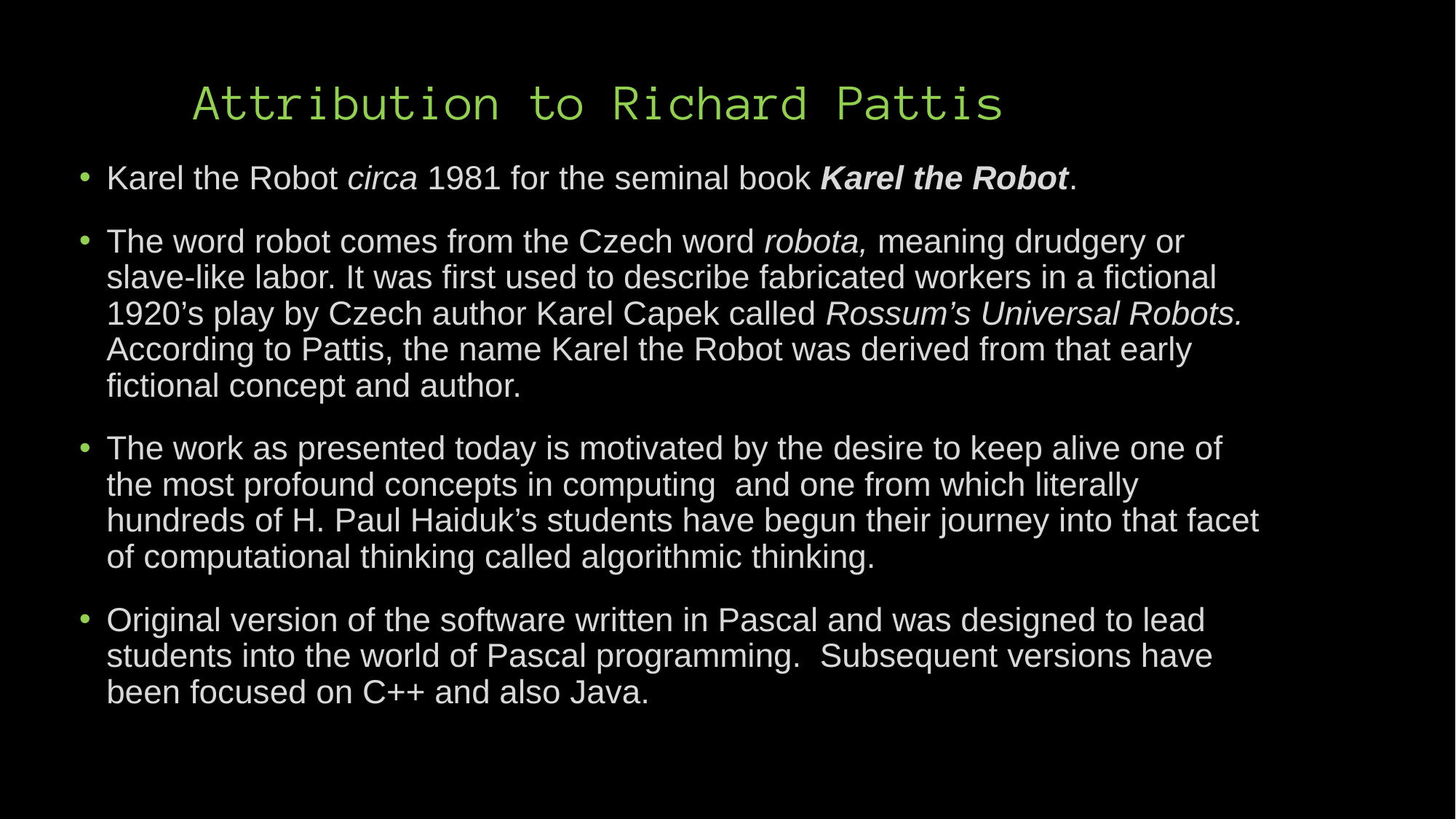

# Attribution to Richard Pattis
Karel the Robot circa 1981 for the seminal book Karel the Robot.
The word robot comes from the Czech word robota, meaning drudgery or slave-like labor. It was first used to describe fabricated workers in a fictional 1920’s play by Czech author Karel Capek called Rossum’s Universal Robots.   According to Pattis, the name Karel the Robot was derived from that early fictional concept and author.
The work as presented today is motivated by the desire to keep alive one of the most profound concepts in computing  and one from which literally hundreds of H. Paul Haiduk’s students have begun their journey into that facet of computational thinking called algorithmic thinking.
Original version of the software written in Pascal and was designed to lead students into the world of Pascal programming.  Subsequent versions have been focused on C++ and also Java.